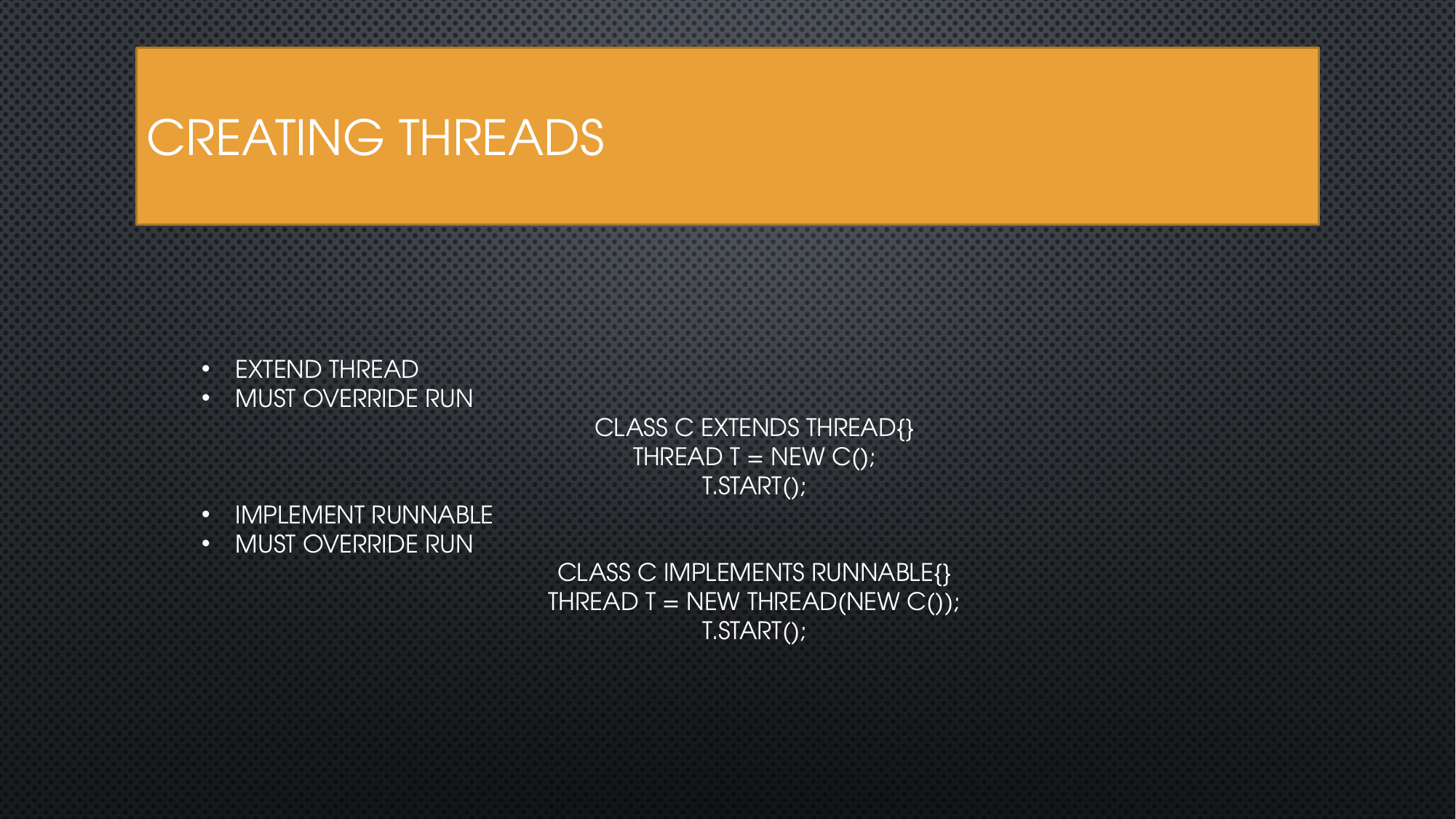

Creating threads
Extend Thread
Must override run
Class C extends Thread{}
Thread t = new C();
t.start();
Implement Runnable
Must override run
Class C implements Runnable{}
Thread t = new Thread(new C());
t.start();